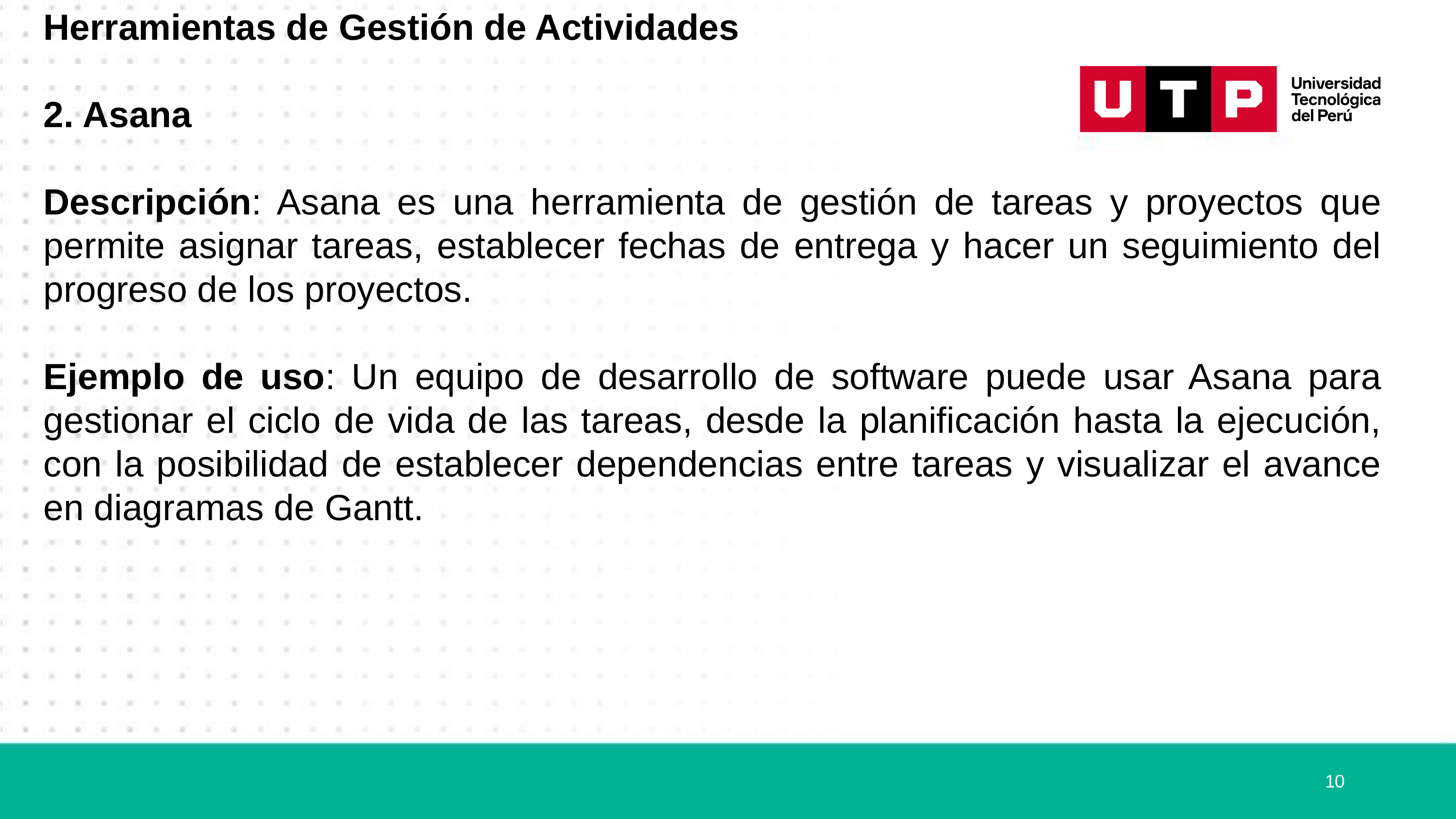

Herramientas de Gestión de Actividades

2. Asana

Descripción: Asana es una herramienta de gestión de tareas y proyectos que permite asignar tareas, establecer fechas de entrega y hacer un seguimiento del progreso de los proyectos.

Ejemplo de uso: Un equipo de desarrollo de software puede usar Asana para gestionar el ciclo de vida de las tareas, desde la planificación hasta la ejecución, con la posibilidad de establecer dependencias entre tareas y visualizar el avance en diagramas de Gantt.
10